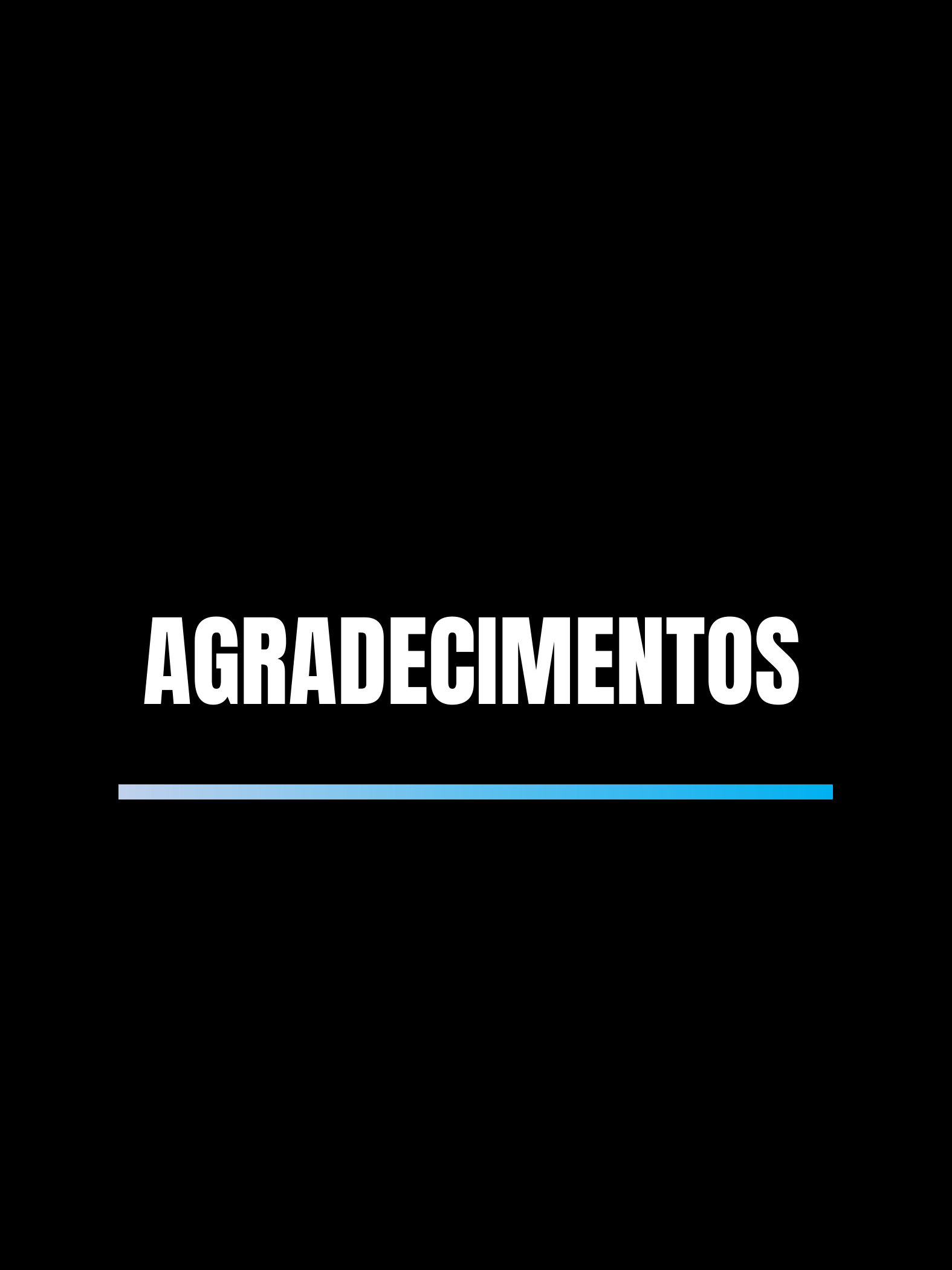

AGRADECIMENTOS

SELETORES CSS PARA JEDIS - LORENZO D.C. DANESI
25